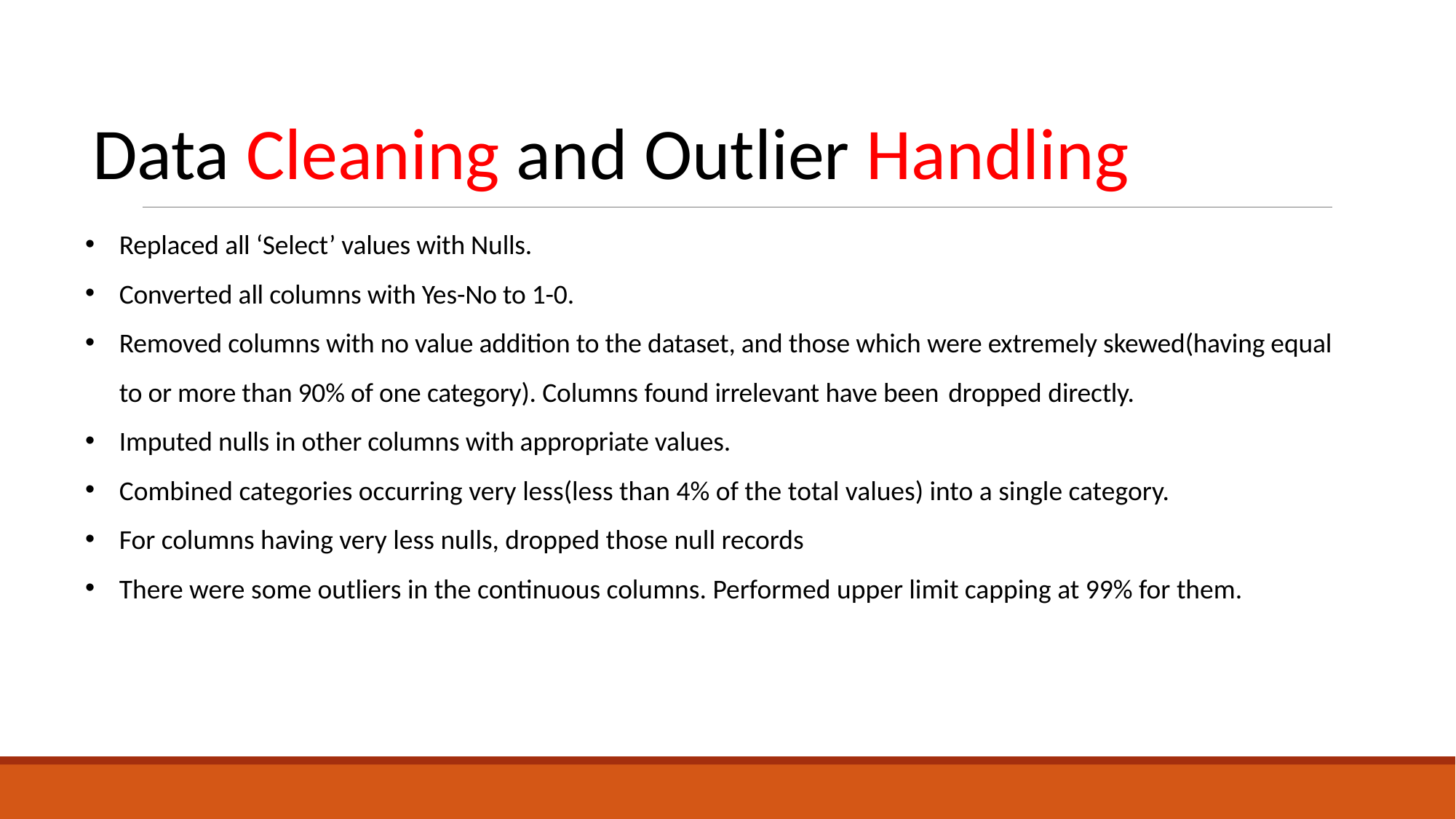

# Data Cleaning and Outlier Handling
Replaced all ‘Select’ values with Nulls.
Converted all columns with Yes-No to 1-0.
Removed columns with no value addition to the dataset, and those which were extremely skewed(having equal to or more than 90% of one category). Columns found irrelevant have been dropped directly.
Imputed nulls in other columns with appropriate values.
Combined categories occurring very less(less than 4% of the total values) into a single category.
For columns having very less nulls, dropped those null records
There were some outliers in the continuous columns. Performed upper limit capping at 99% for them.